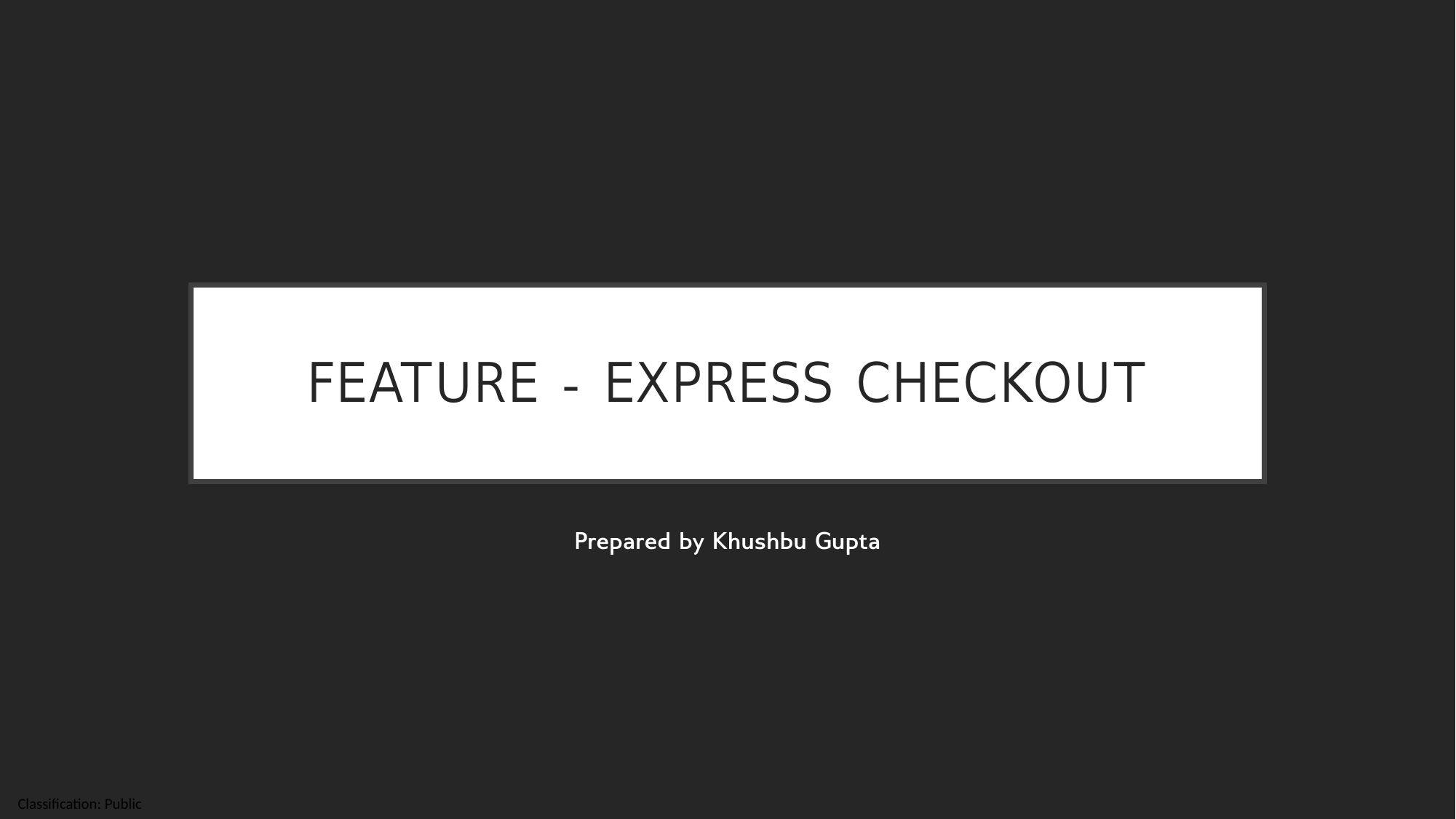

# Feature - Express Checkout
Prepared by Khushbu Gupta